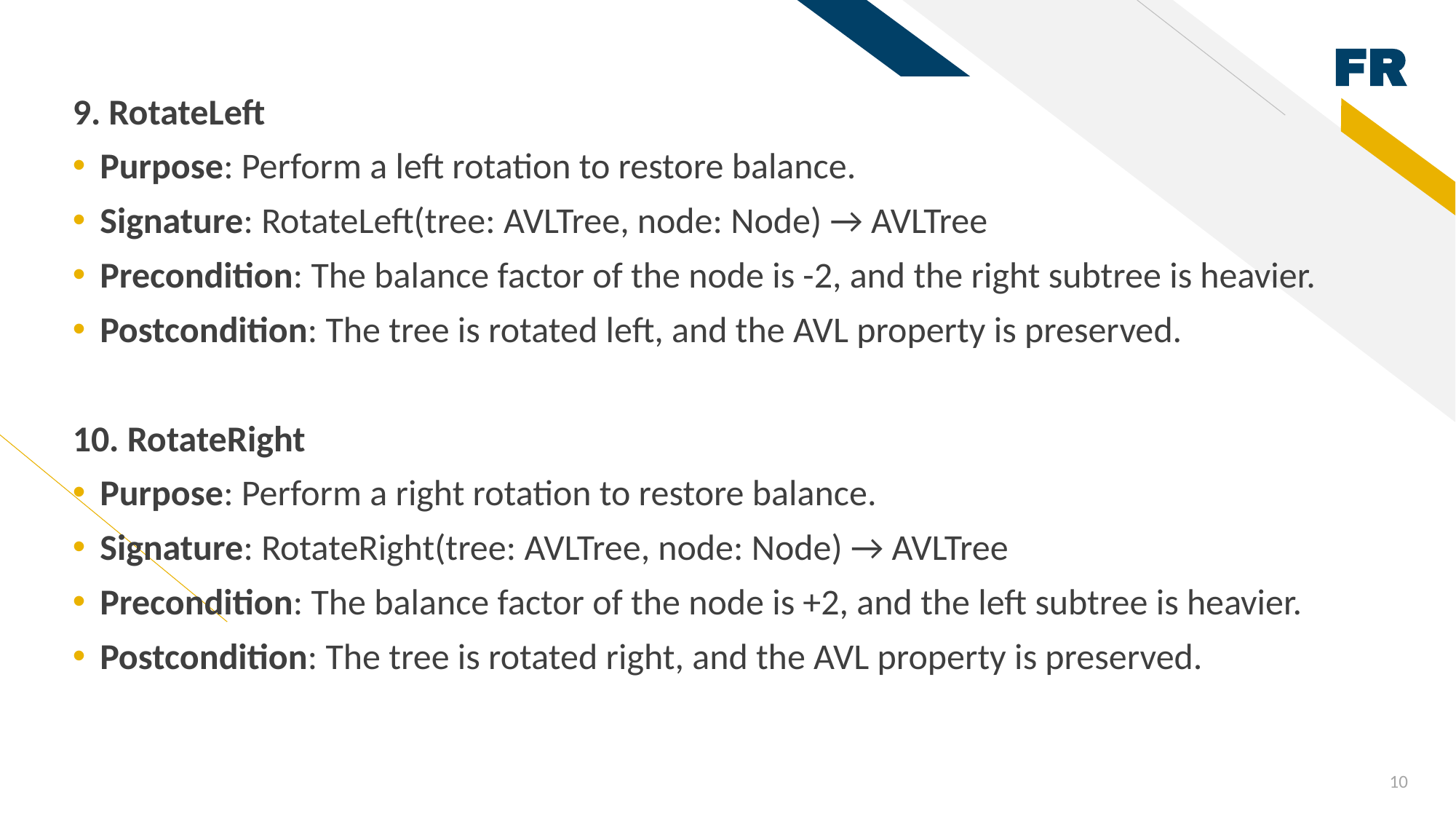

9. RotateLeft
Purpose: Perform a left rotation to restore balance.
Signature: RotateLeft(tree: AVLTree, node: Node) → AVLTree
Precondition: The balance factor of the node is -2, and the right subtree is heavier.
Postcondition: The tree is rotated left, and the AVL property is preserved.

10. RotateRight
Purpose: Perform a right rotation to restore balance.
Signature: RotateRight(tree: AVLTree, node: Node) → AVLTree
Precondition: The balance factor of the node is +2, and the left subtree is heavier.
Postcondition: The tree is rotated right, and the AVL property is preserved.

10